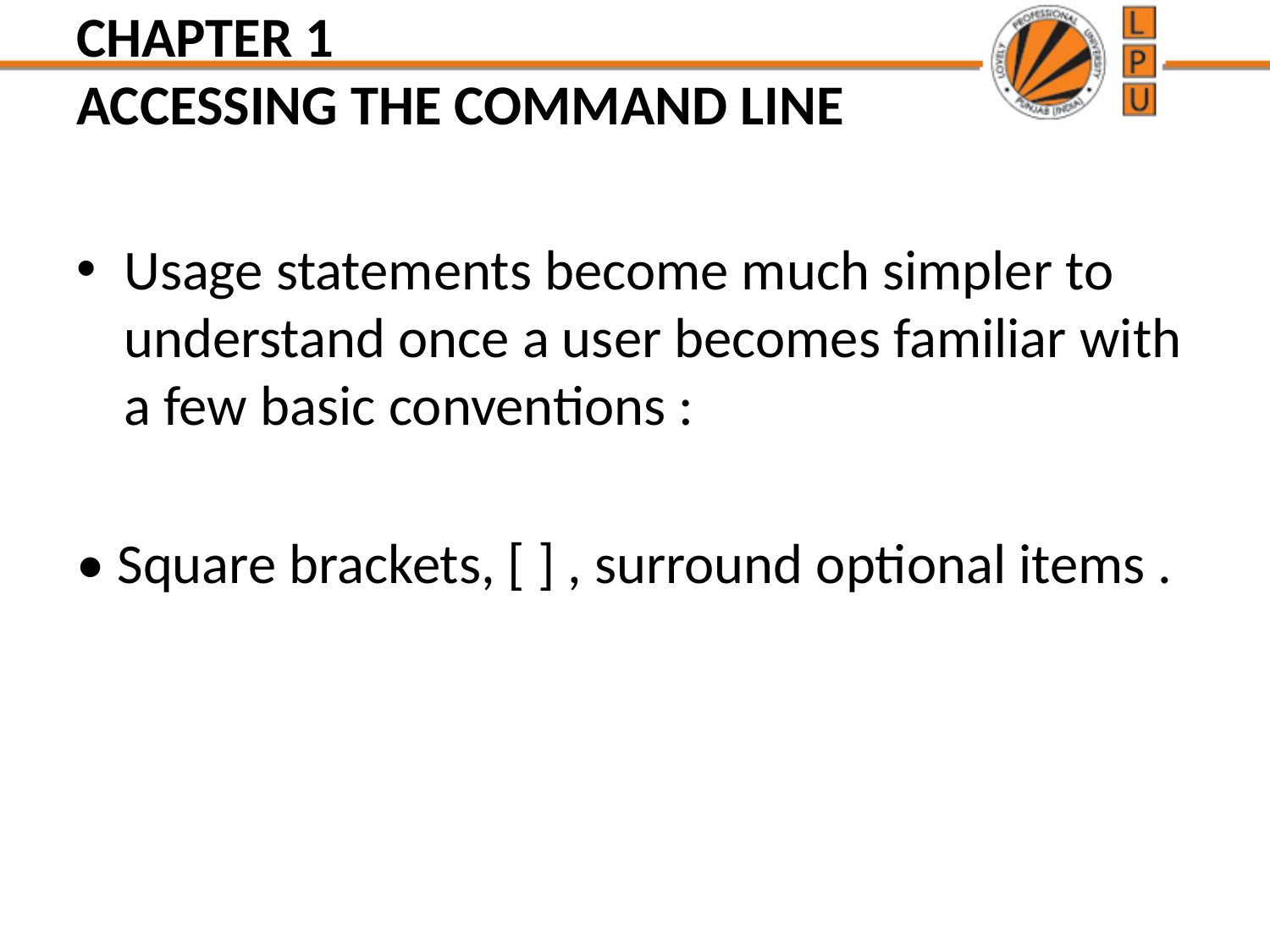

# CHAPTER 1 ACCESSING THE COMMAND LINE

Usage statements become much simpler to understand once a user becomes familiar with a few basic conventions :

• Square brackets, [ ] , surround optional items .